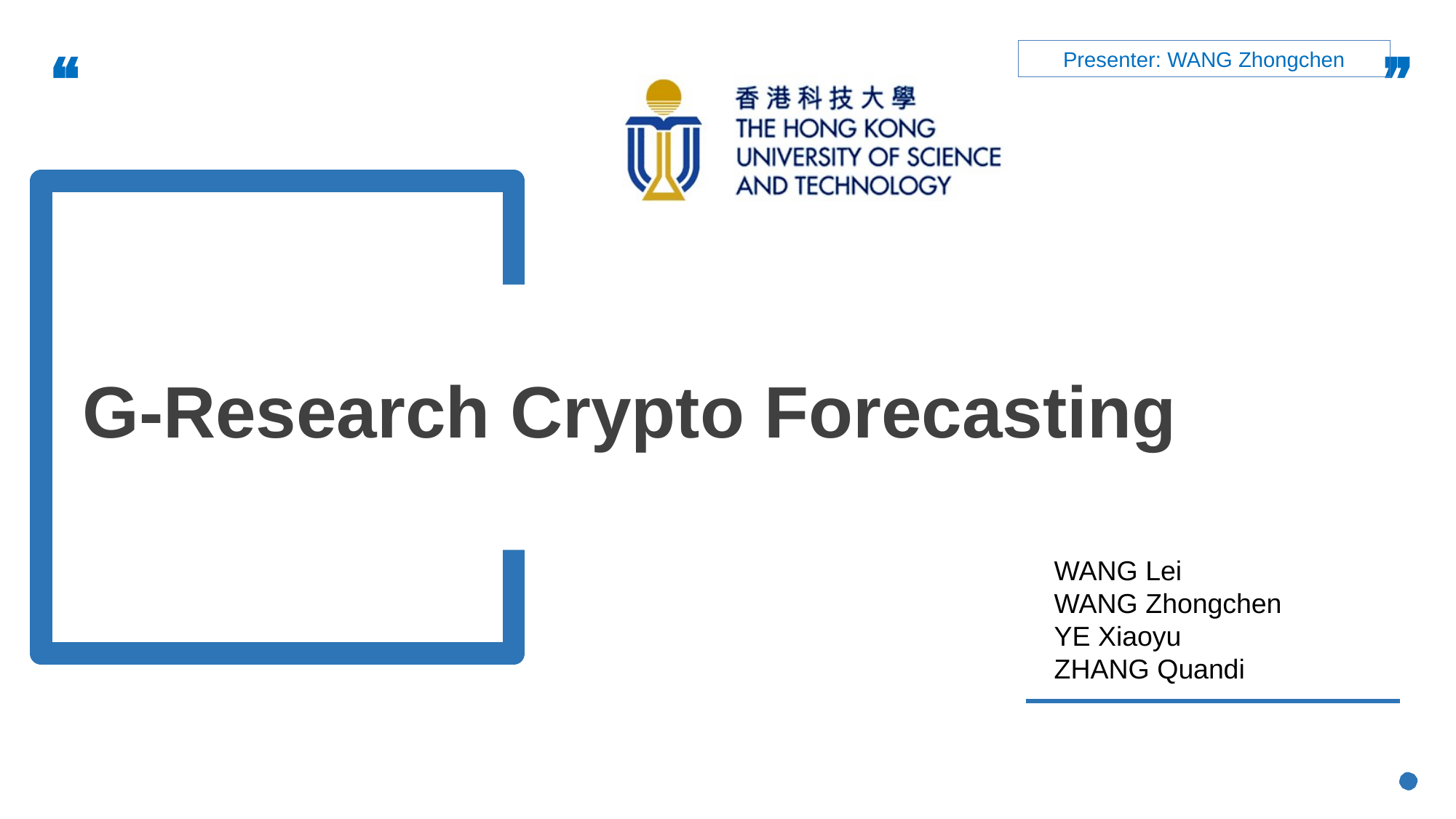

“
Presenter: WANG Zhongchen
”

G-Research Crypto Forecasting
WANG Lei
WANG Zhongchen
YE Xiaoyu
ZHANG Quandi